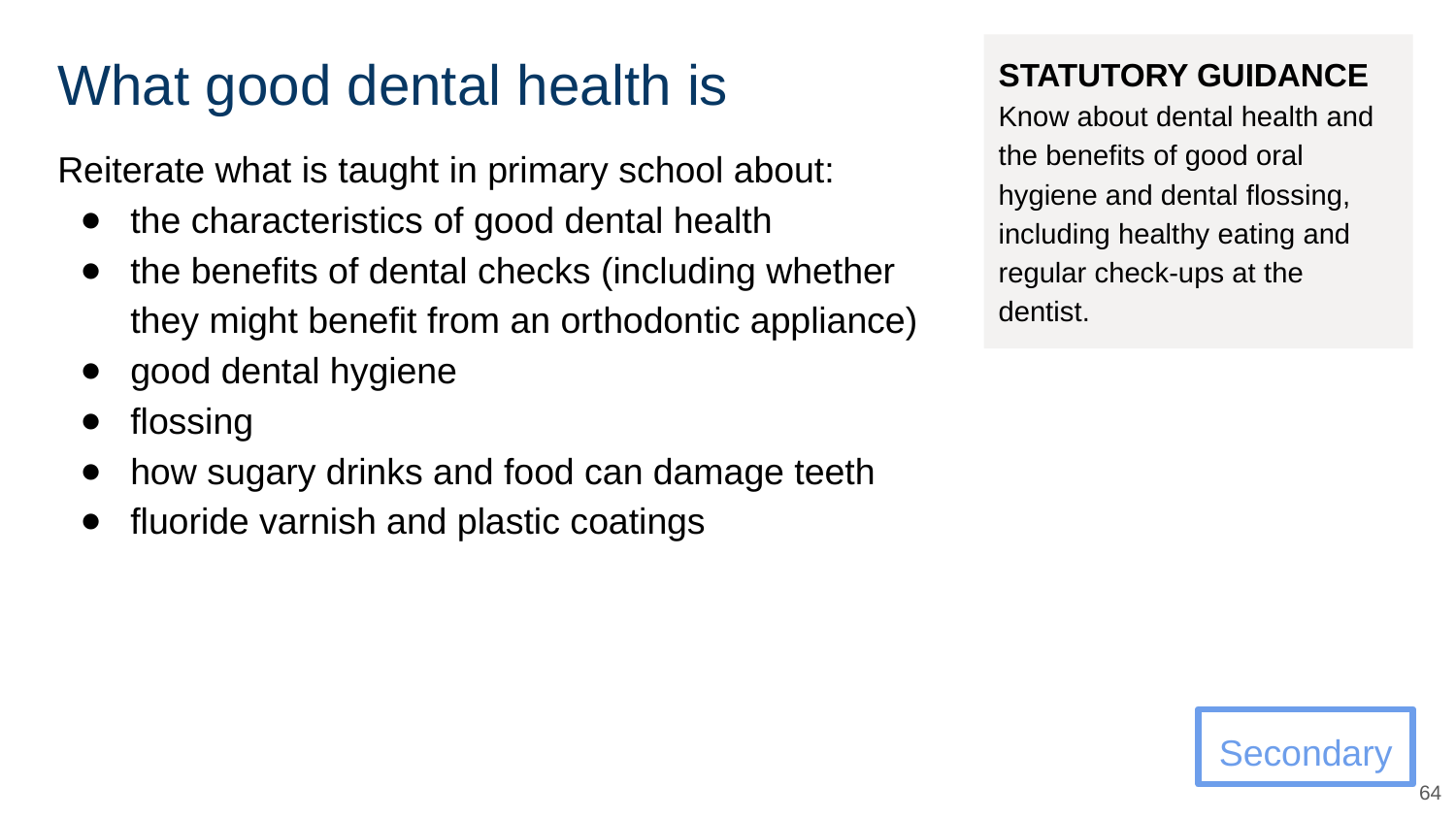

# What good dental health is

STATUTORY GUIDANCE
Know about dental health and the benefits of good oral hygiene and dental flossing, including healthy eating and regular check-ups at the dentist.
Reiterate what is taught in primary school about:
the characteristics of good dental health
the benefits of dental checks (including whether they might benefit from an orthodontic appliance)
good dental hygiene
flossing
how sugary drinks and food can damage teeth
fluoride varnish and plastic coatings

Secondary
64